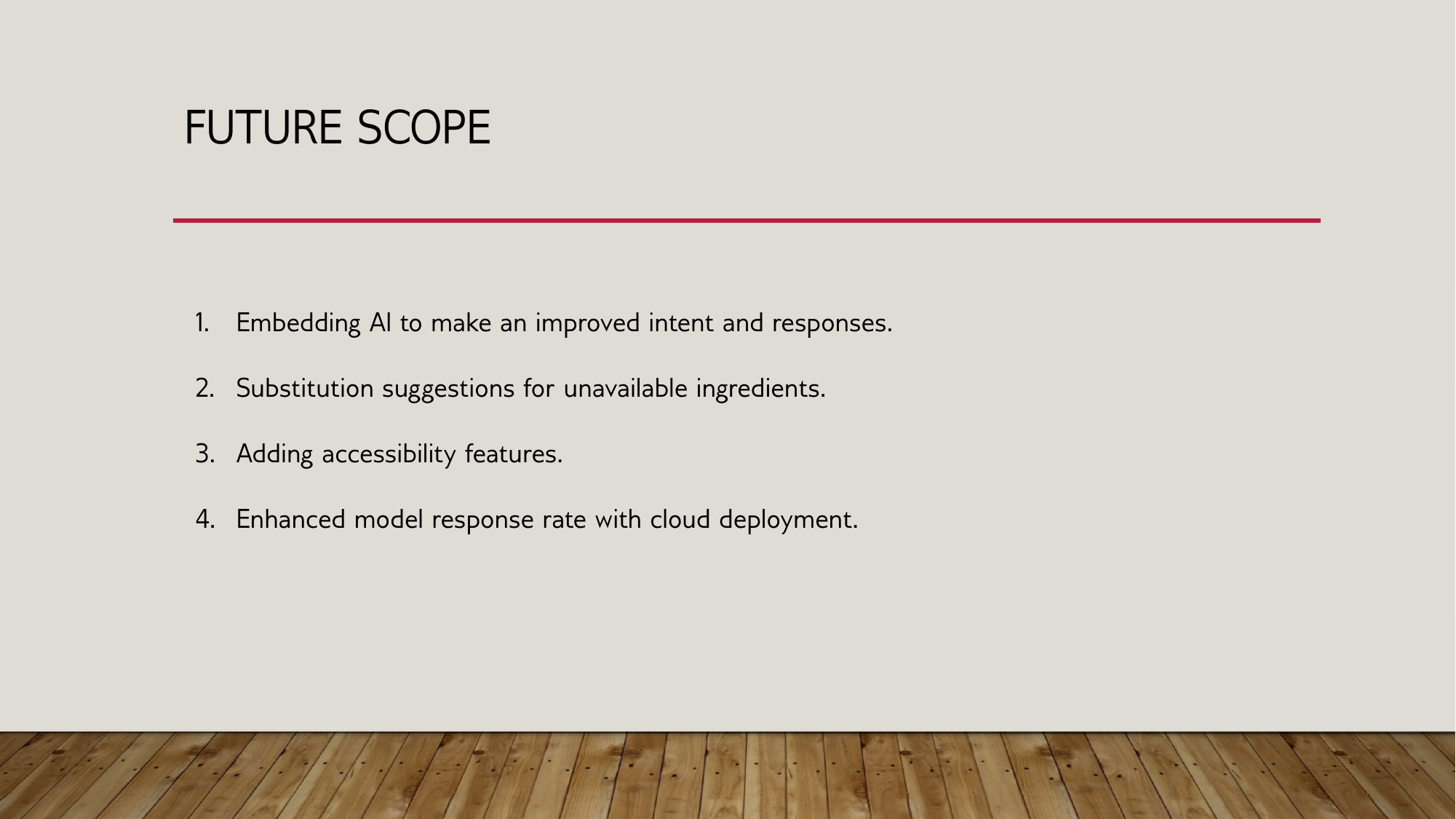

# Future scope
Embedding AI to make an improved intent and responses.

Substitution suggestions for unavailable ingredients.

Adding accessibility features.

Enhanced model response rate with cloud deployment.